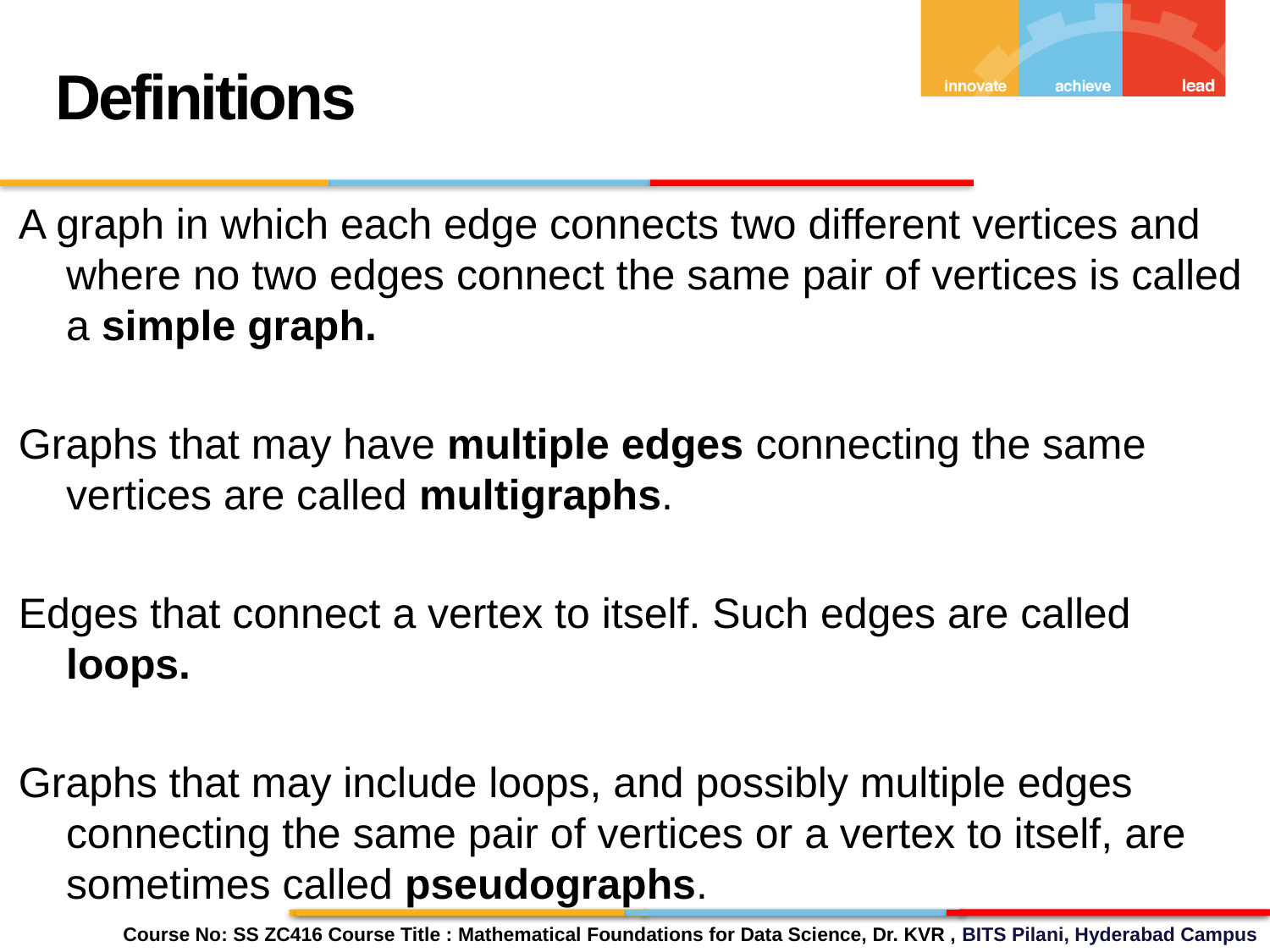

Definitions
A graph in which each edge connects two different vertices and where no two edges connect the same pair of vertices is called a simple graph.

Graphs that may have multiple edges connecting the same vertices are called multigraphs.

Edges that connect a vertex to itself. Such edges are called loops.

Graphs that may include loops, and possibly multiple edges connecting the same pair of vertices or a vertex to itself, are sometimes called pseudographs.